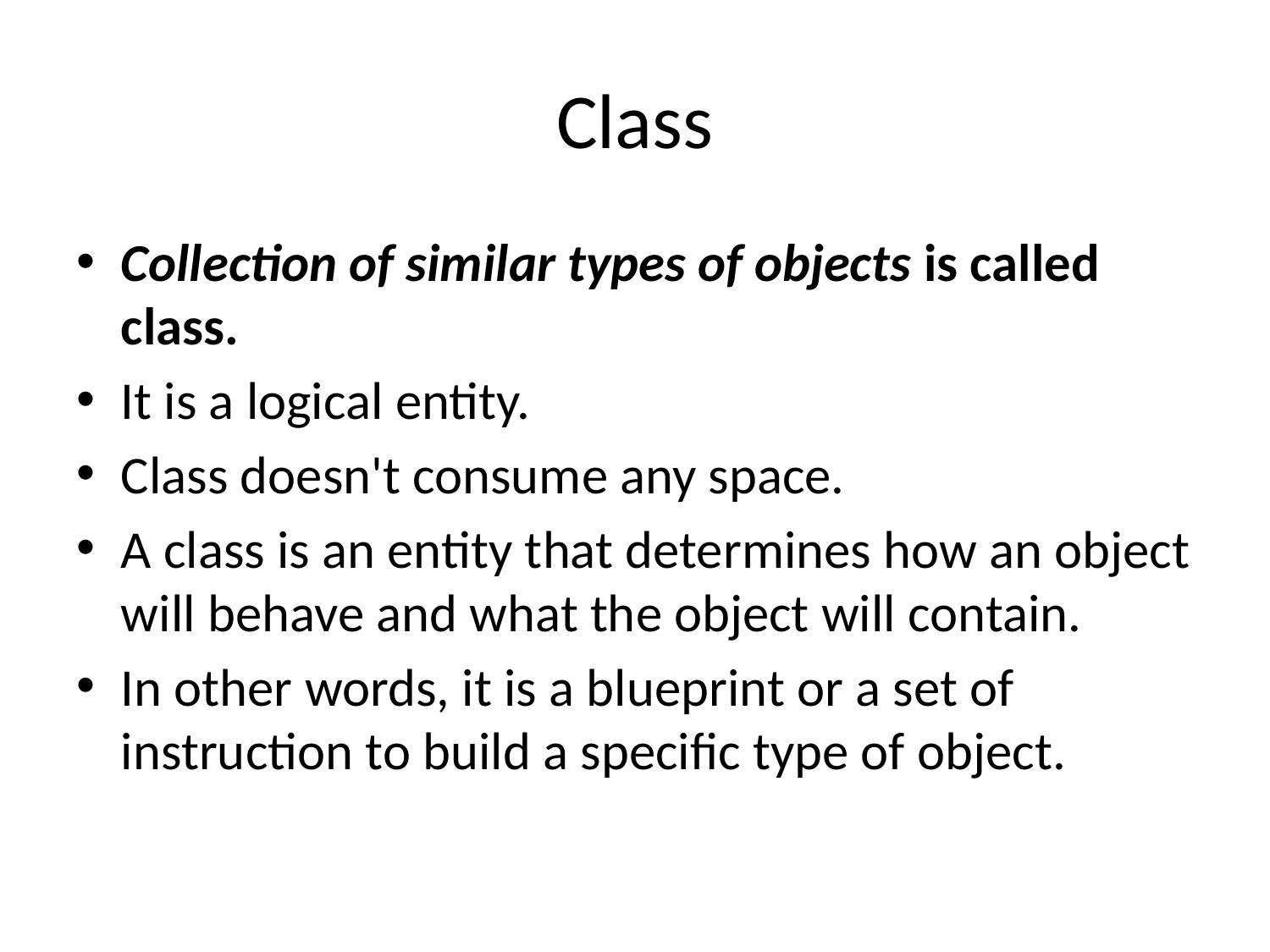

# Class
Collection of similar types of objects is called class.
It is a logical entity.
Class doesn't consume any space.
A class is an entity that determines how an object will behave and what the object will contain.
In other words, it is a blueprint or a set of instruction to build a specific type of object.